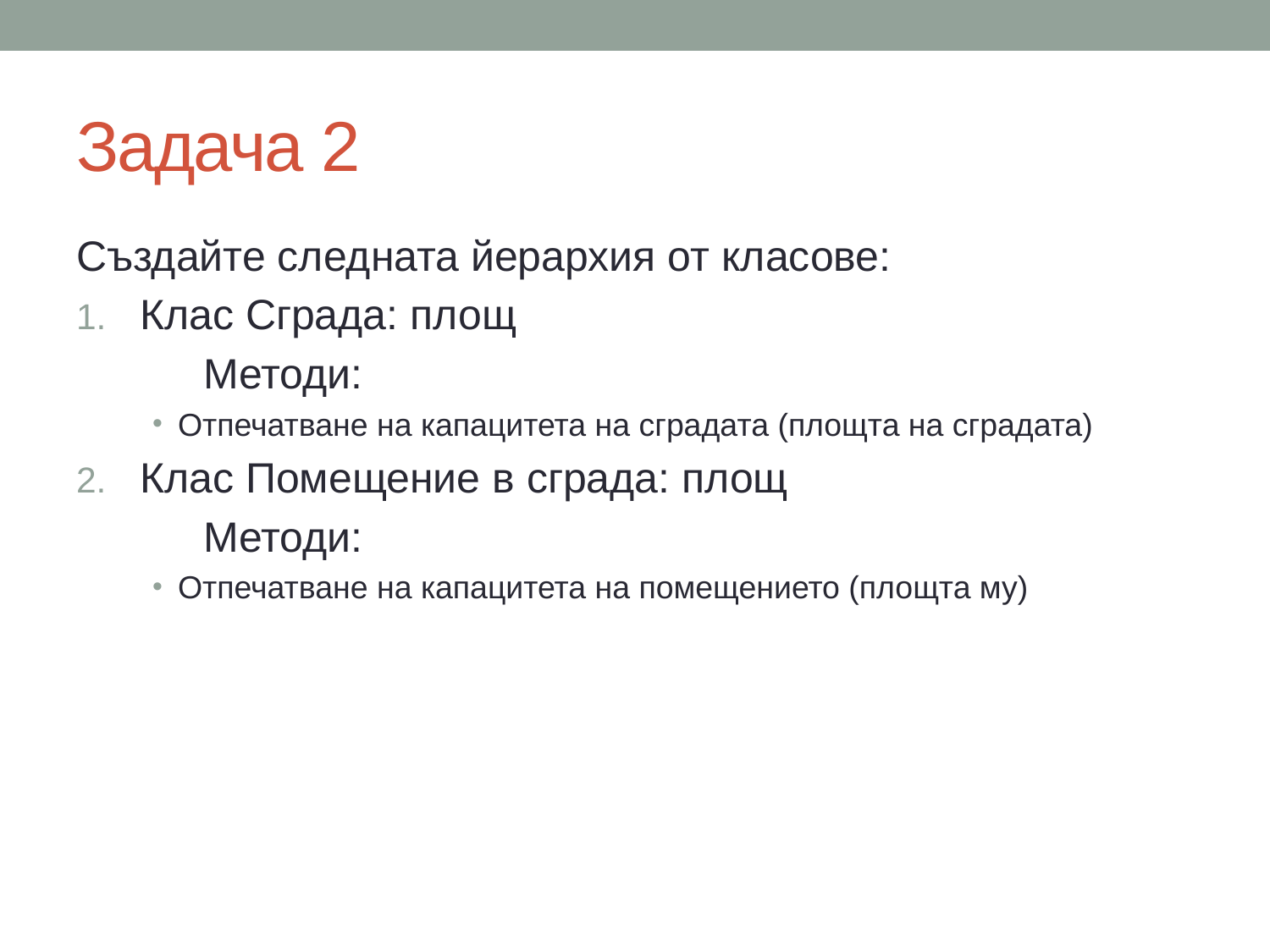

# Задача 2
Създайте следната йерархия от класове:
Клас Сграда: площ
     	Методи:
Отпечатване на капацитета на сградата (площта на сградата)
Клас Помещение в сграда: площ
	Методи:
Отпечатване на капацитета на помещението (площта му)